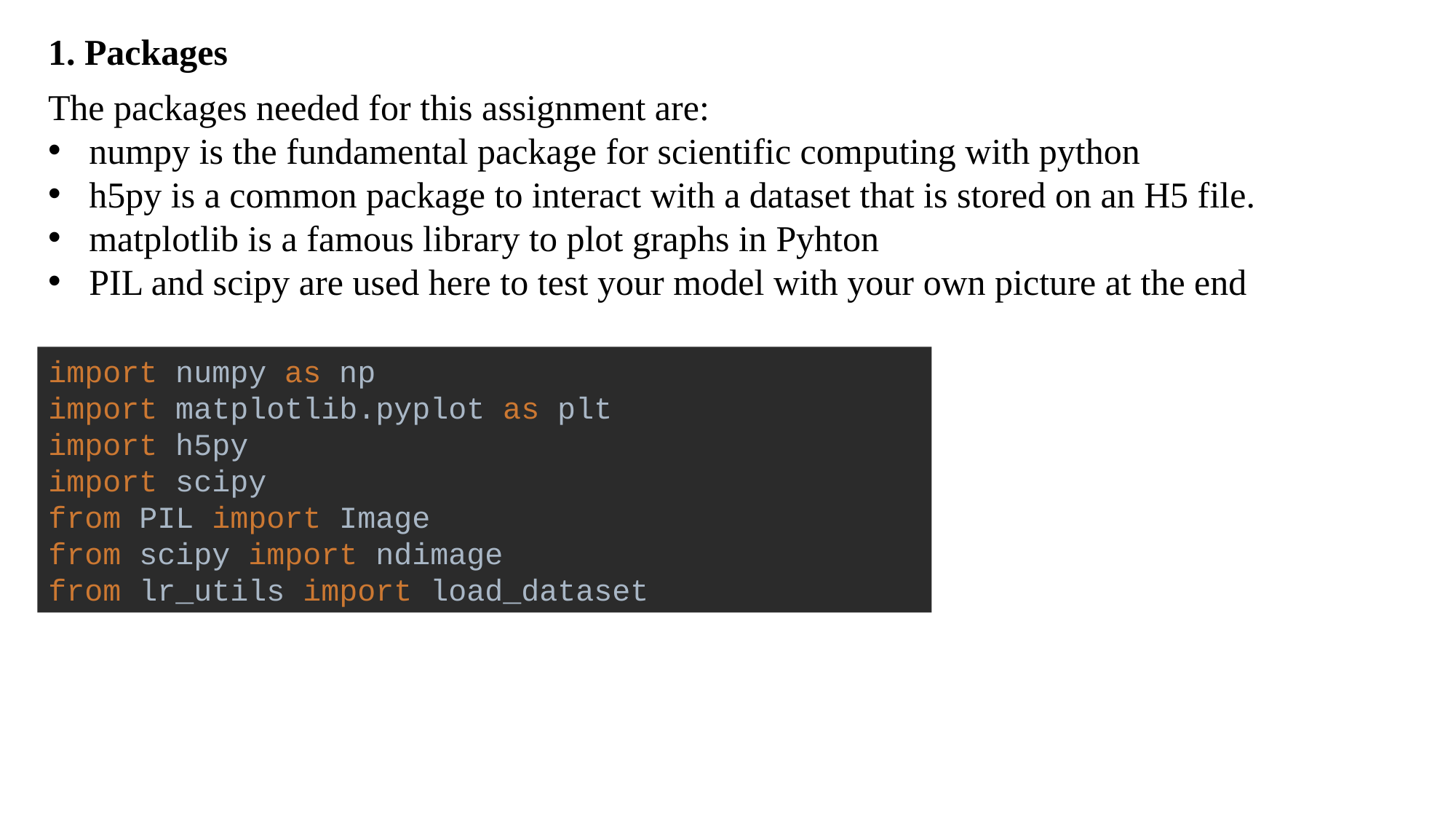

1. Packages
The packages needed for this assignment are:
numpy is the fundamental package for scientific computing with python
h5py is a common package to interact with a dataset that is stored on an H5 file.
matplotlib is a famous library to plot graphs in Pyhton
PIL and scipy are used here to test your model with your own picture at the end
import numpy as np
import matplotlib.pyplot as plt
import h5py
import scipy
from PIL import Image
from scipy import ndimage
from lr_utils import load_dataset